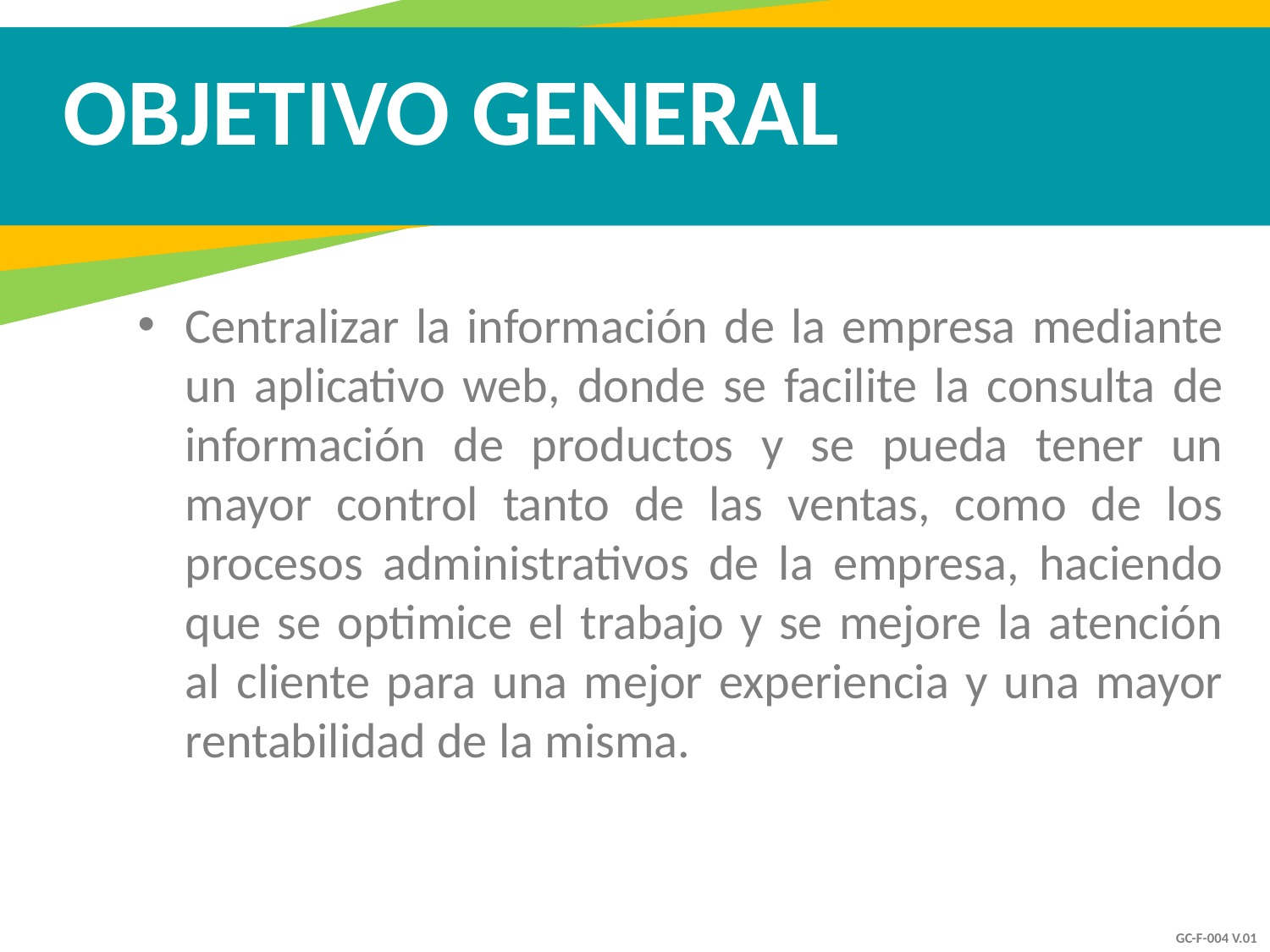

OBJETIVO GENERAL
Centralizar la información de la empresa mediante un aplicativo web, donde se facilite la consulta de información de productos y se pueda tener un mayor control tanto de las ventas, como de los procesos administrativos de la empresa, haciendo que se optimice el trabajo y se mejore la atención al cliente para una mejor experiencia y una mayor rentabilidad de la misma.